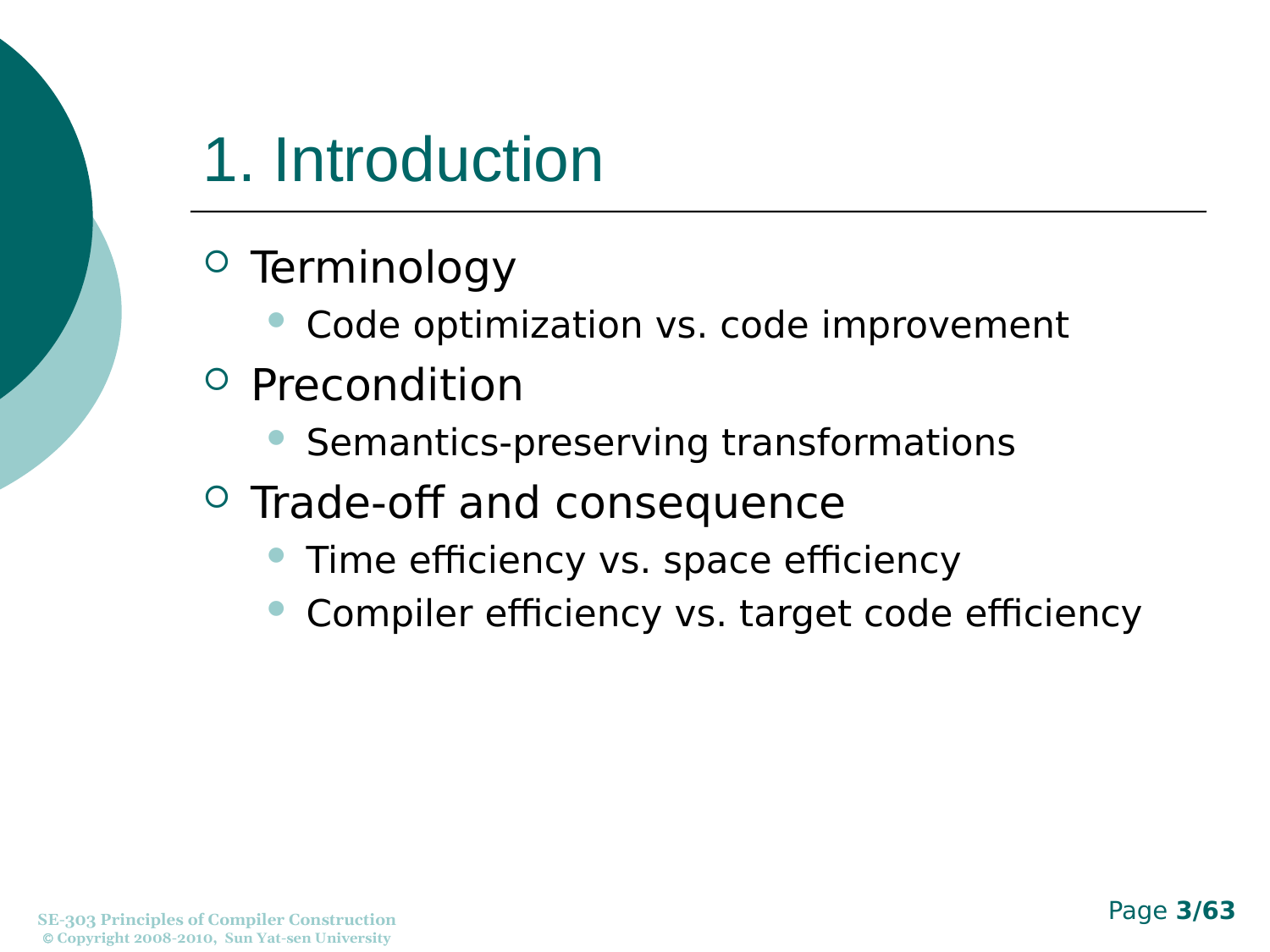

# 1. Introduction
Terminology
Code optimization vs. code improvement
Precondition
Semantics-preserving transformations
Trade-off and consequence
Time efficiency vs. space efficiency
Compiler efficiency vs. target code efficiency
SE-303 Principles of Compiler Construction
© Copyright 2008-2010,  Sun Yat-sen University